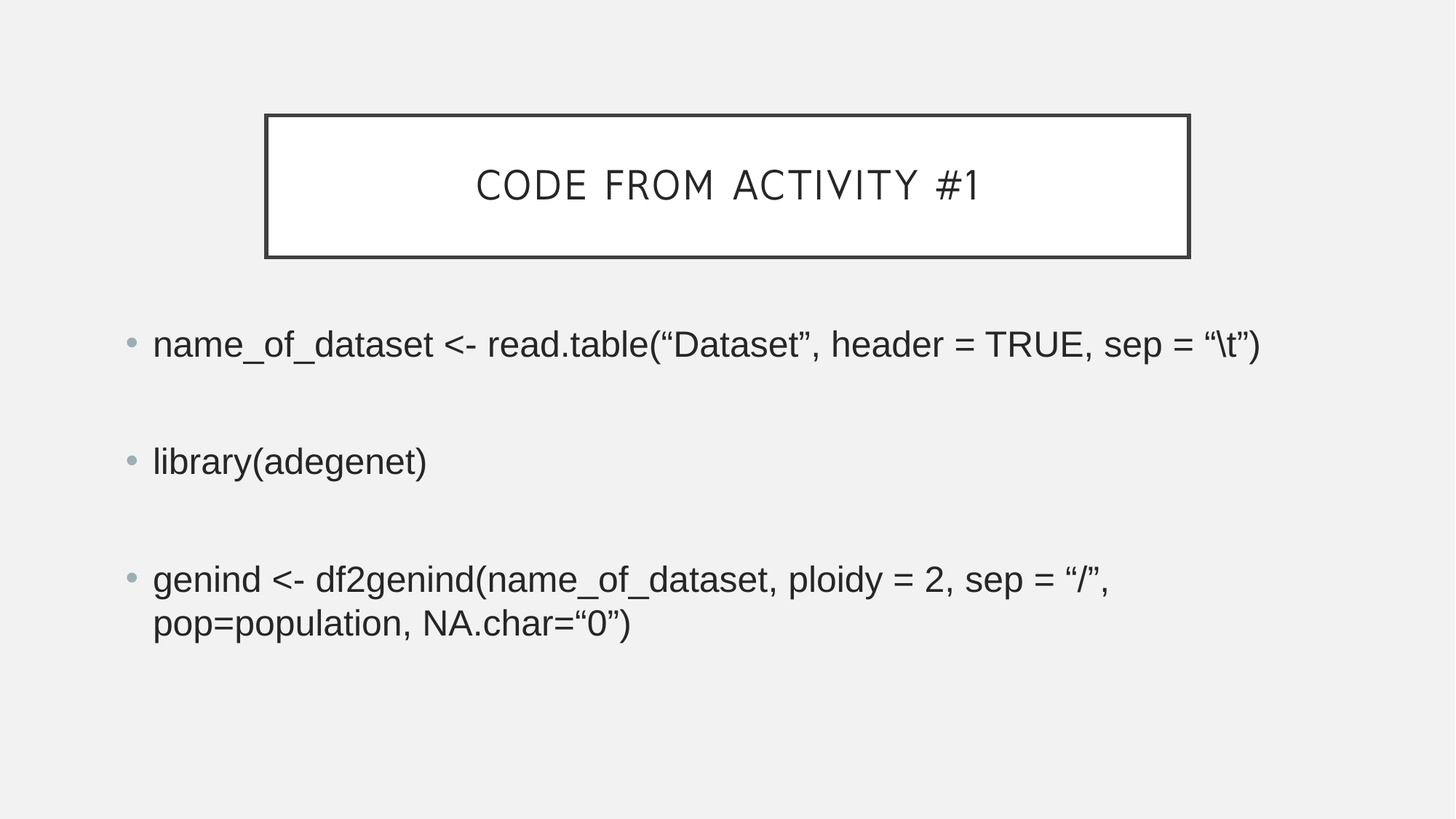

# Code from activity #1
name_of_dataset <- read.table(“Dataset”, header = TRUE, sep = “\t”)

library(adegenet)

genind <- df2genind(name_of_dataset, ploidy = 2, sep = “/”, pop=population, NA.char=“0”)